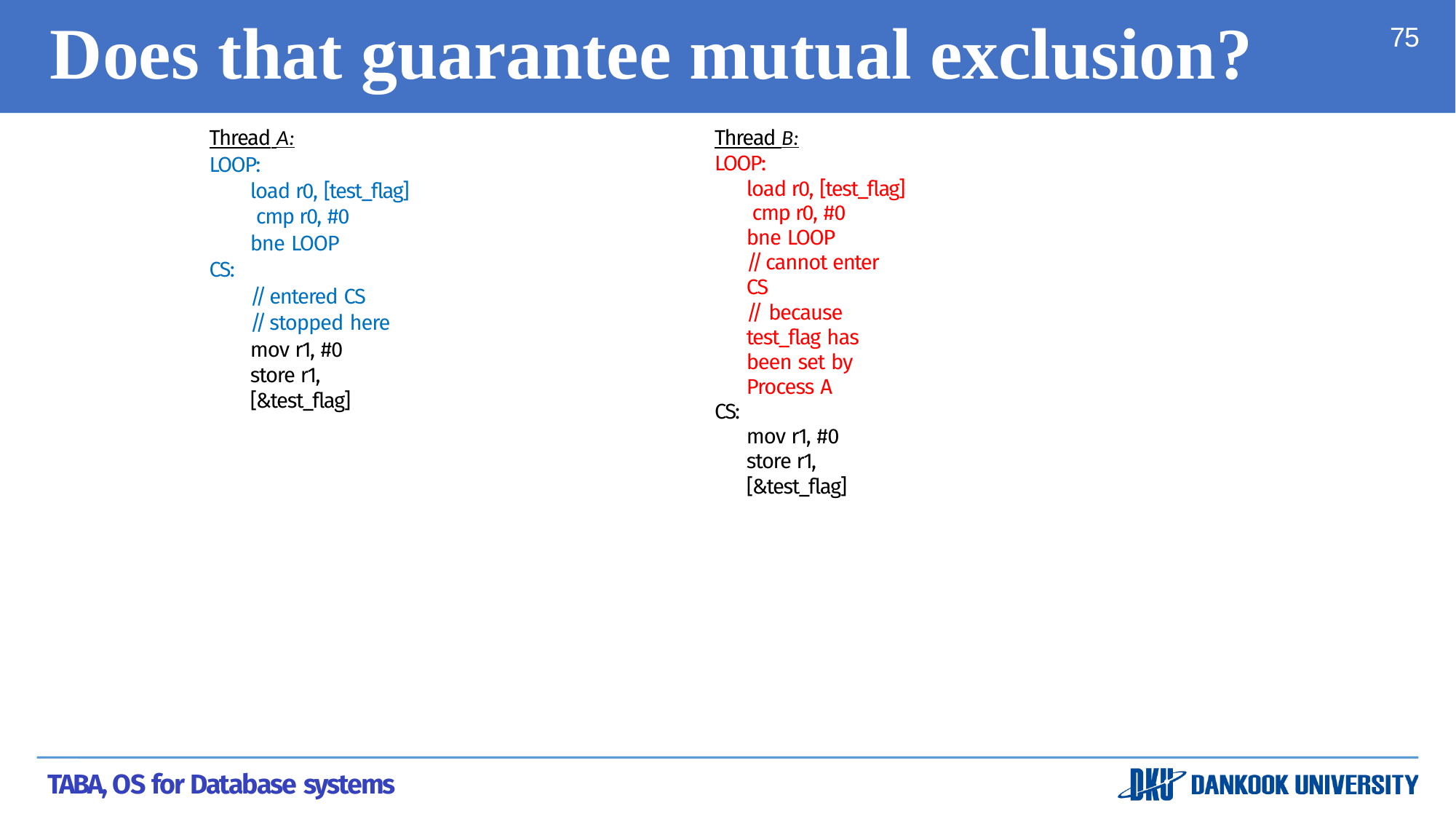

# Does that guarantee mutual exclusion?
75
Thread A:
LOOP:
load r0, [test_flag]  cmp r0, #0
bne LOOP
CS:
// entered CS
// stopped here
mov r1, #0
store r1, [&test_flag]
Thread B:
LOOP:
load r0, [test_flag]  cmp r0, #0
bne LOOP
// cannot enter CS
// because test_flag has been set by Process A
CS:
mov r1, #0
store r1, [&test_flag]
TABA, OS for Database systems